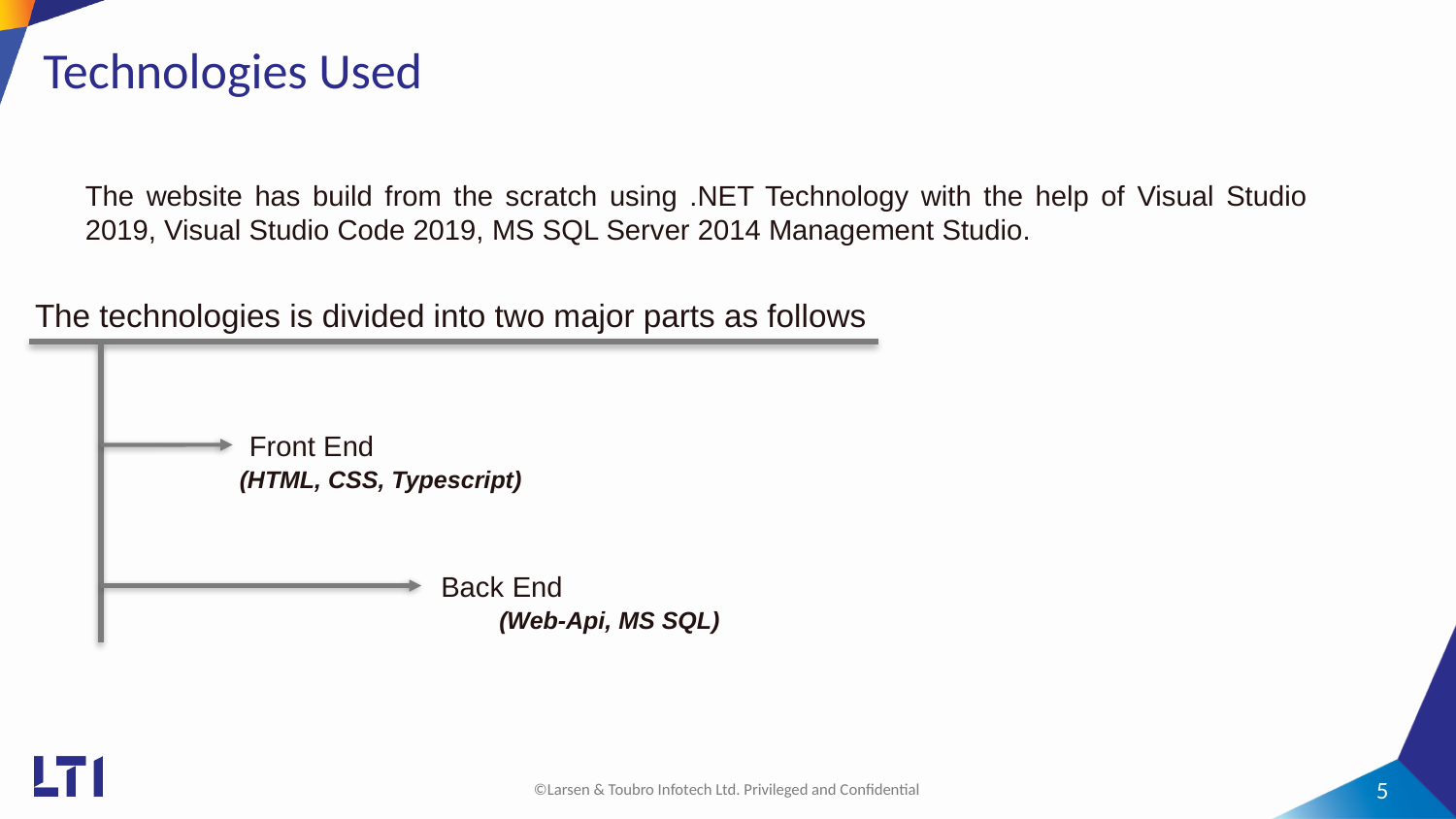

# Technologies Used

The website has build from the scratch using .NET Technology with the help of Visual Studio 2019, Visual Studio Code 2019, MS SQL Server 2014 Management Studio.

The technologies is divided into two major parts as follows
Front End
(HTML, CSS, Typescript)
Back End
(Web-Api, MS SQL)